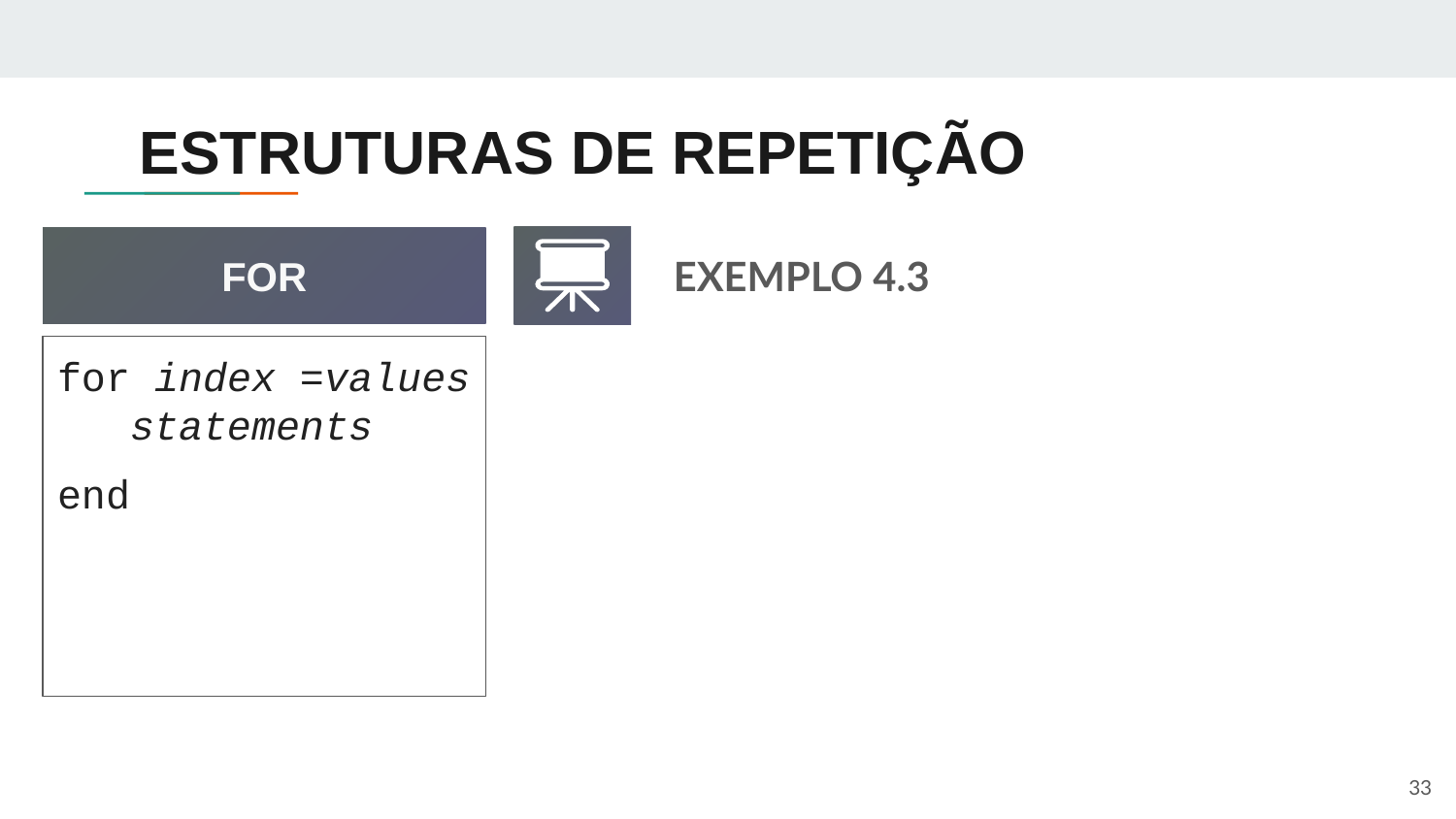

# ESTRUTURAS DE REPETIÇÃO

FOR
EXEMPLO 4.3

for index =values
   statements
end

33